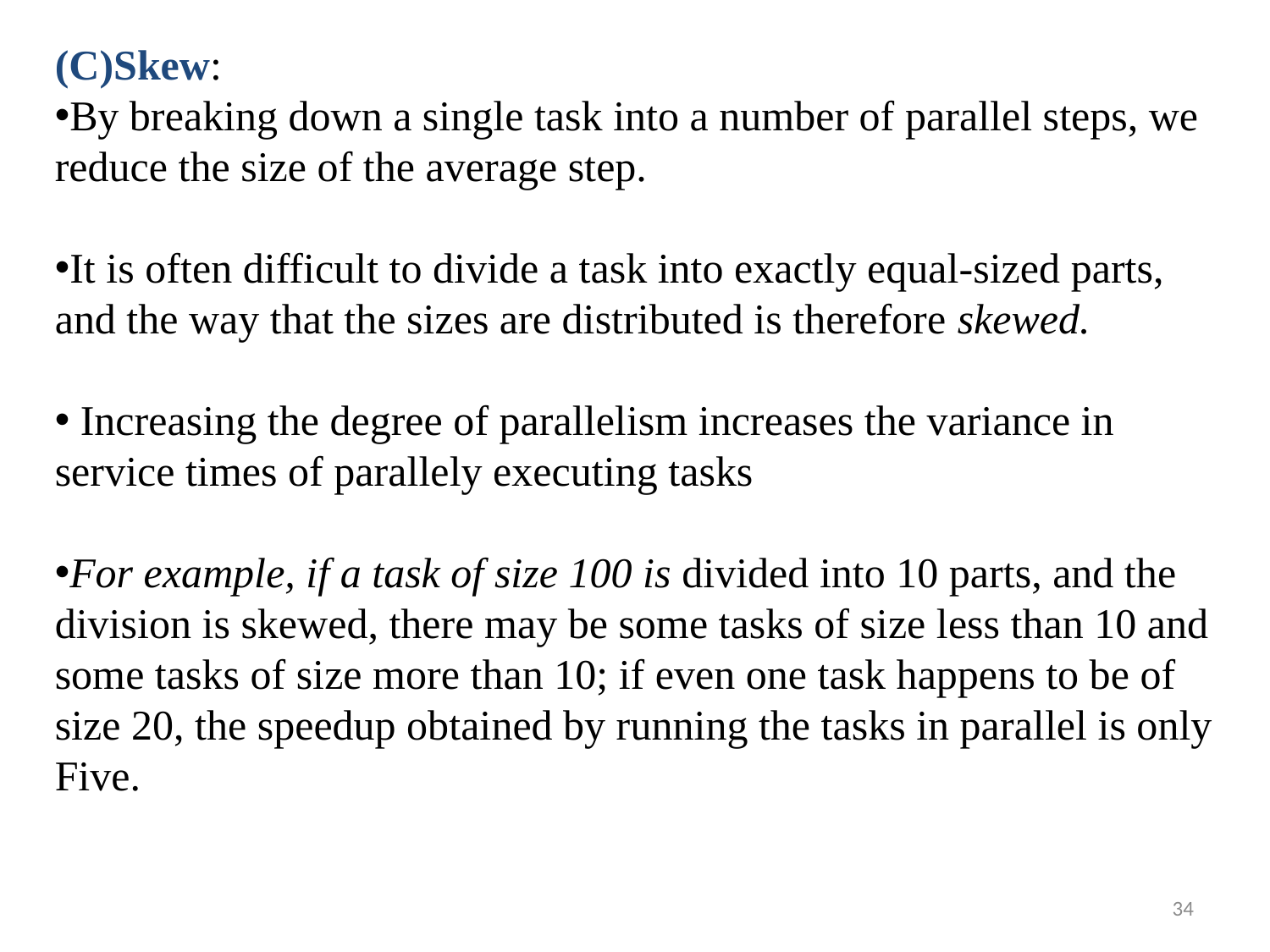

(C)Skew:
By breaking down a single task into a number of parallel steps, we
reduce the size of the average step.

It is often difficult to divide a task into exactly equal-sized parts, and the way that the sizes are distributed is therefore skewed.

 Increasing the degree of parallelism increases the variance in service times of parallely executing tasks

For example, if a task of size 100 is divided into 10 parts, and the division is skewed, there may be some tasks of size less than 10 and some tasks of size more than 10; if even one task happens to be of size 20, the speedup obtained by running the tasks in parallel is only
Five.
34